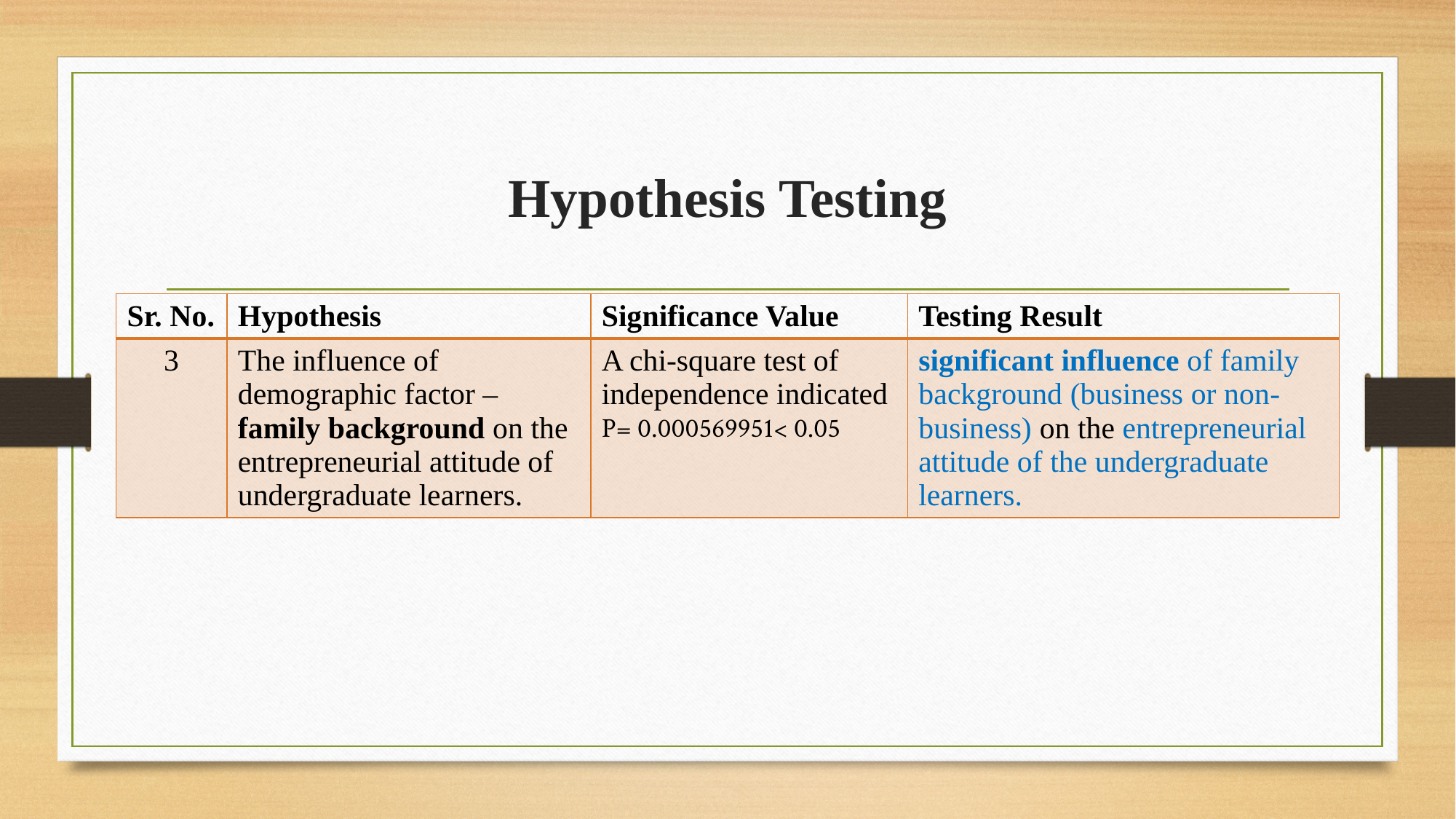

# Hypothesis Testing
| Sr. No. | Hypothesis | Significance Value | Testing Result |
| --- | --- | --- | --- |
| 3 | The influence of demographic factor – family background on the entrepreneurial attitude of undergraduate learners. | A chi-square test of independence indicated P= 0.000569951< 0.05 | significant influence of family background (business or non-business) on the entrepreneurial attitude of the undergraduate learners. |